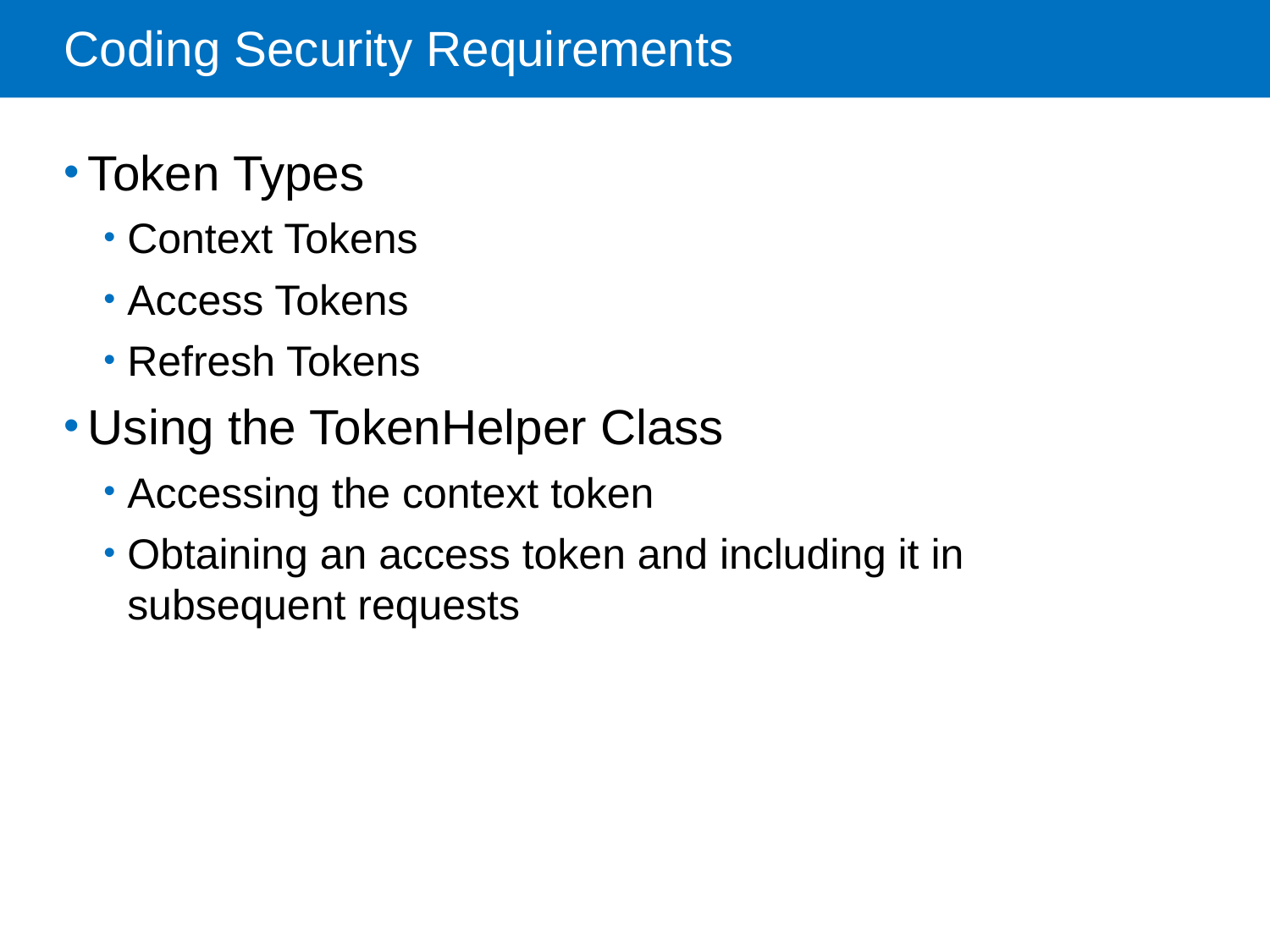

# Coding Security Requirements
Token Types
Context Tokens
Access Tokens
Refresh Tokens
Using the TokenHelper Class
Accessing the context token
Obtaining an access token and including it in subsequent requests